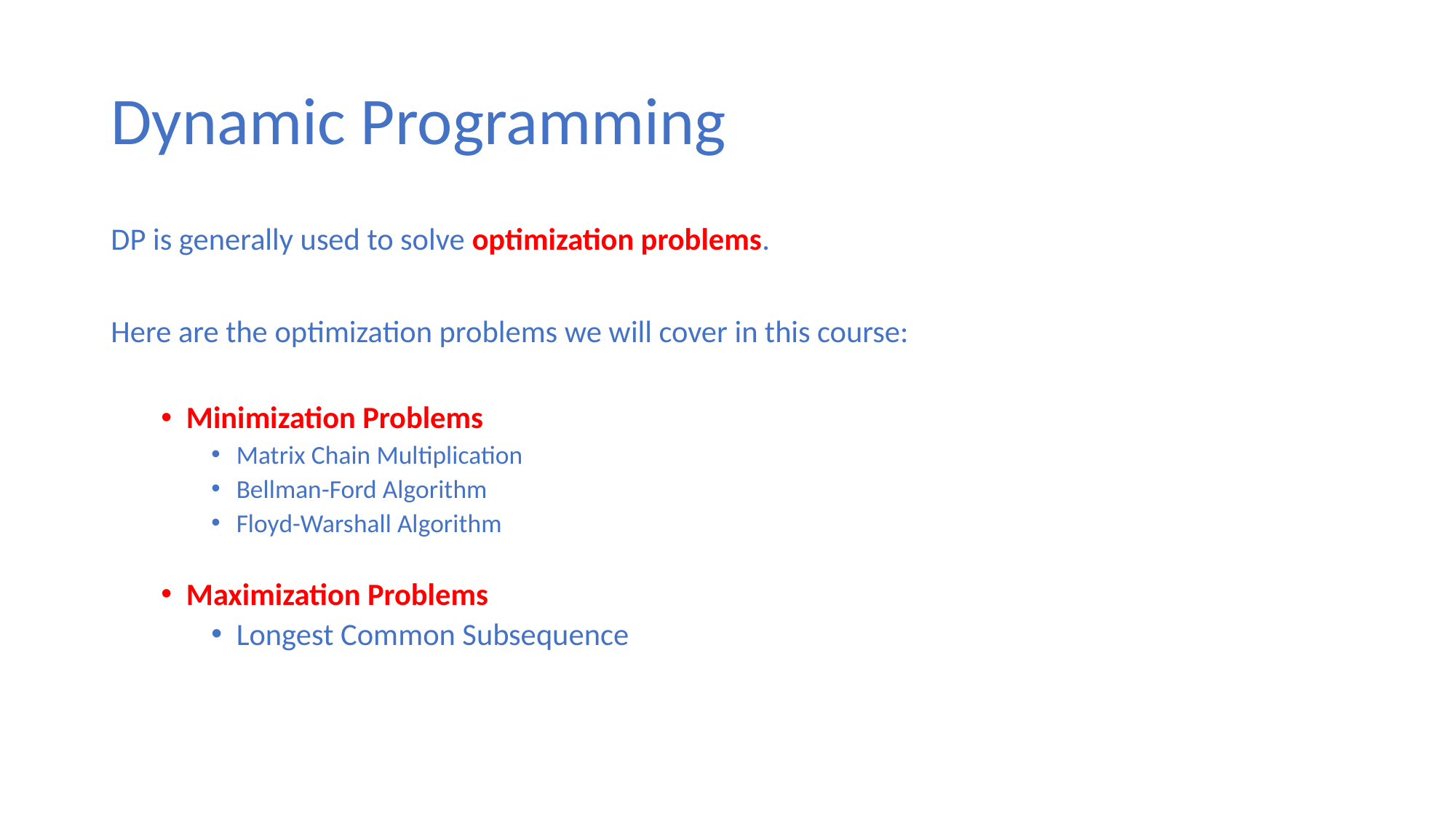

# Dynamic Programming
DP is generally used to solve optimization problems.

Here are the optimization problems we will cover in this course:

Minimization Problems
Matrix Chain Multiplication
Bellman-Ford Algorithm
Floyd-Warshall Algorithm

Maximization Problems
Longest Common Subsequence